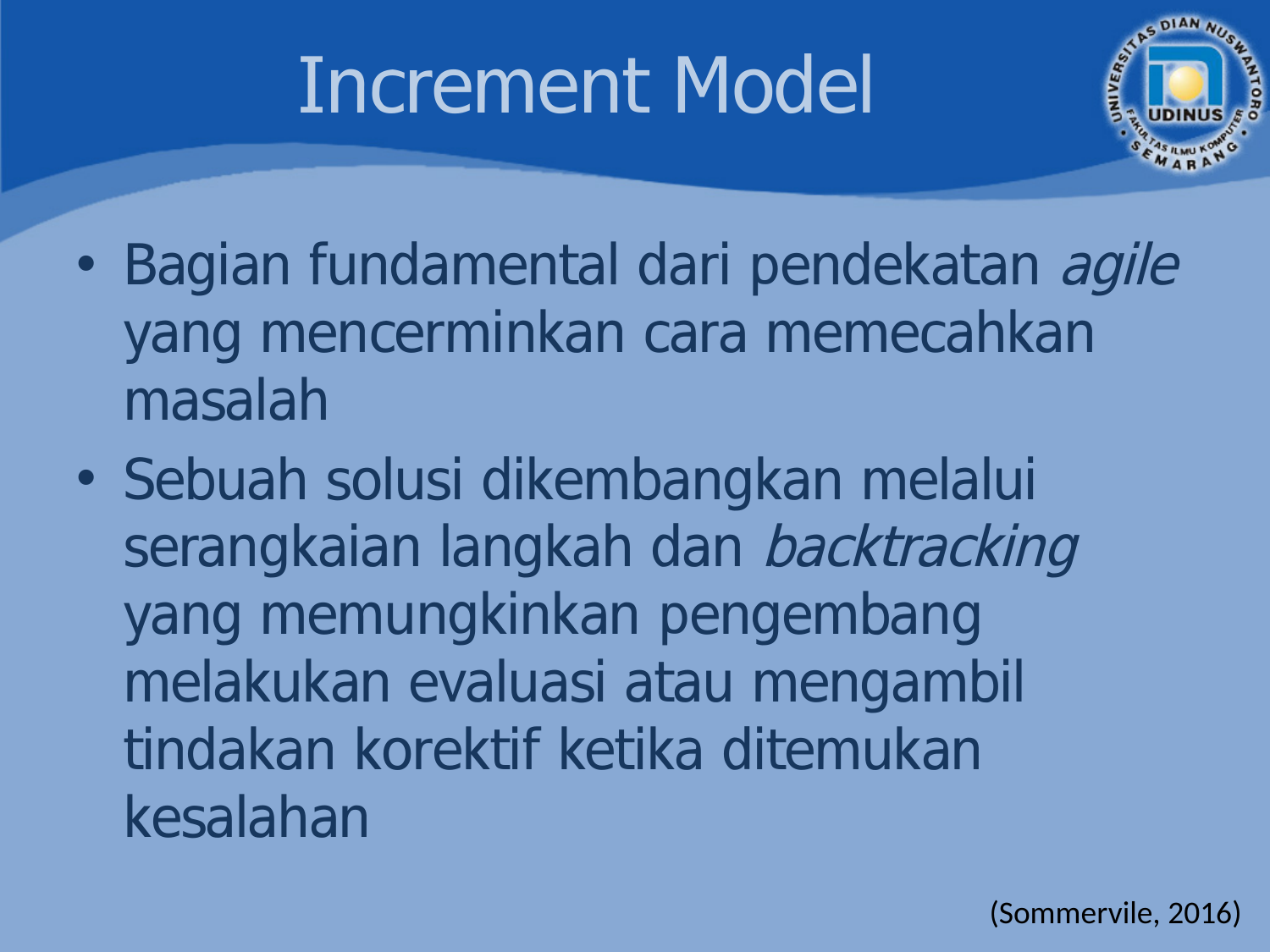

# Increment Model
Bagian fundamental dari pendekatan agile yang mencerminkan cara memecahkan masalah
Sebuah solusi dikembangkan melalui serangkaian langkah dan backtracking yang memungkinkan pengembang melakukan evaluasi atau mengambil tindakan korektif ketika ditemukan kesalahan
(Sommervile, 2016)